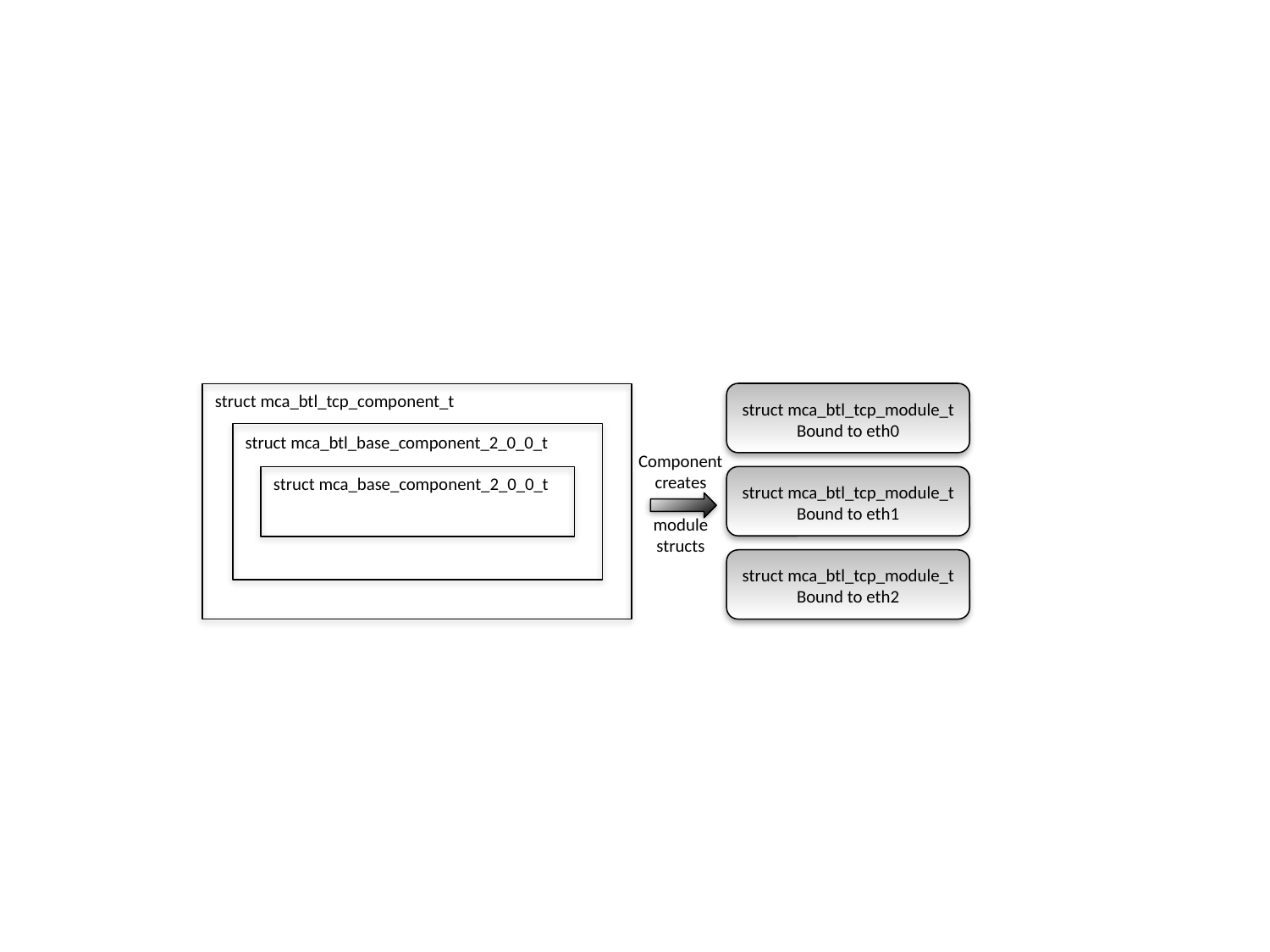

struct mca_btl_tcp_module_t
Bound to eth0

struct mca_btl_tcp_component_t

struct mca_btl_base_component_2_0_0_t
Component
creates

module
structs

struct mca_btl_tcp_module_t
Bound to eth1
struct mca_base_component_2_0_0_t

struct mca_btl_tcp_module_t
Bound to eth2